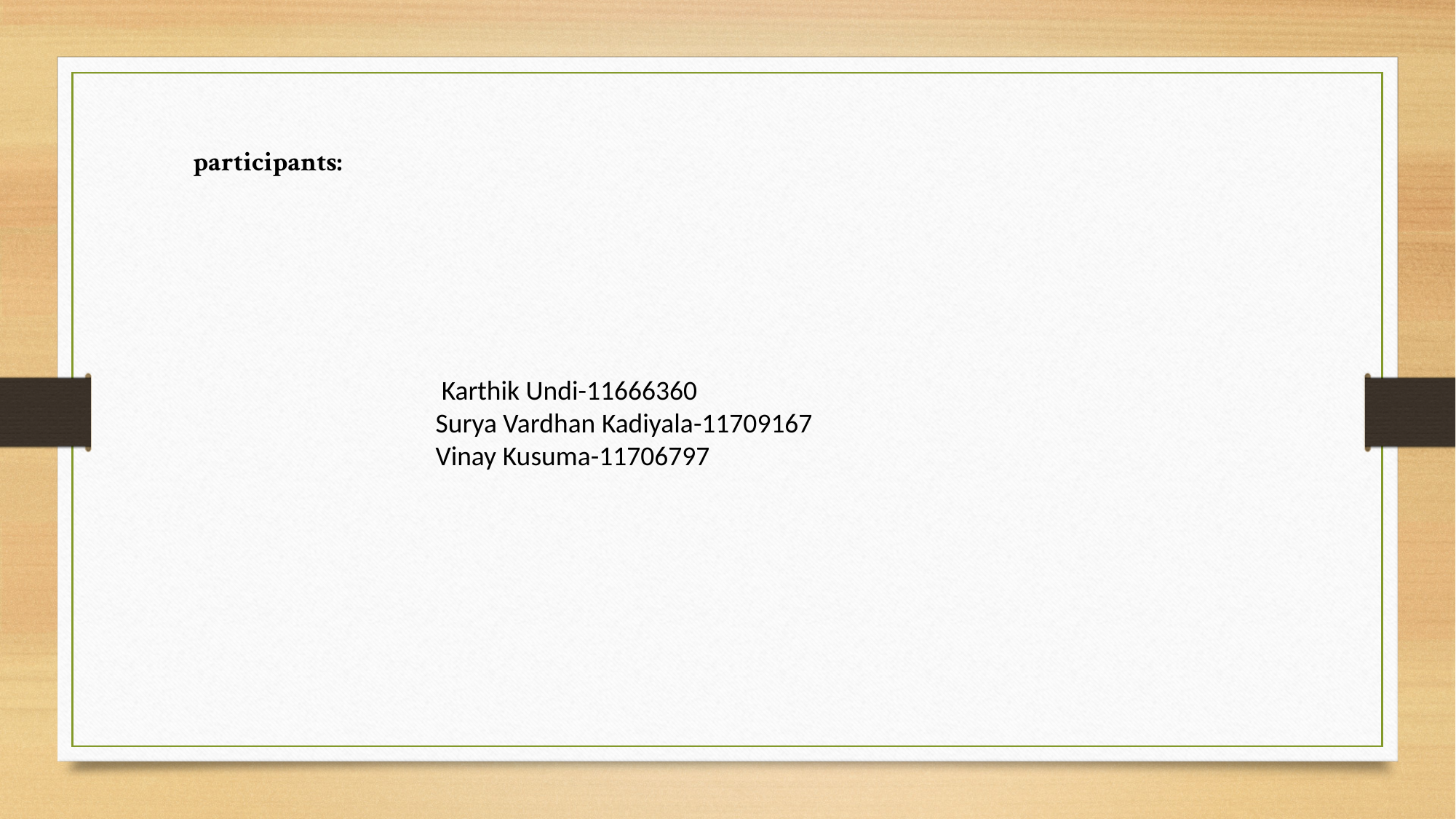

participants:

                                          Karthik Undi-11666360
                                         Surya Vardhan Kadiyala-11709167
                                         Vinay Kusuma-11706797